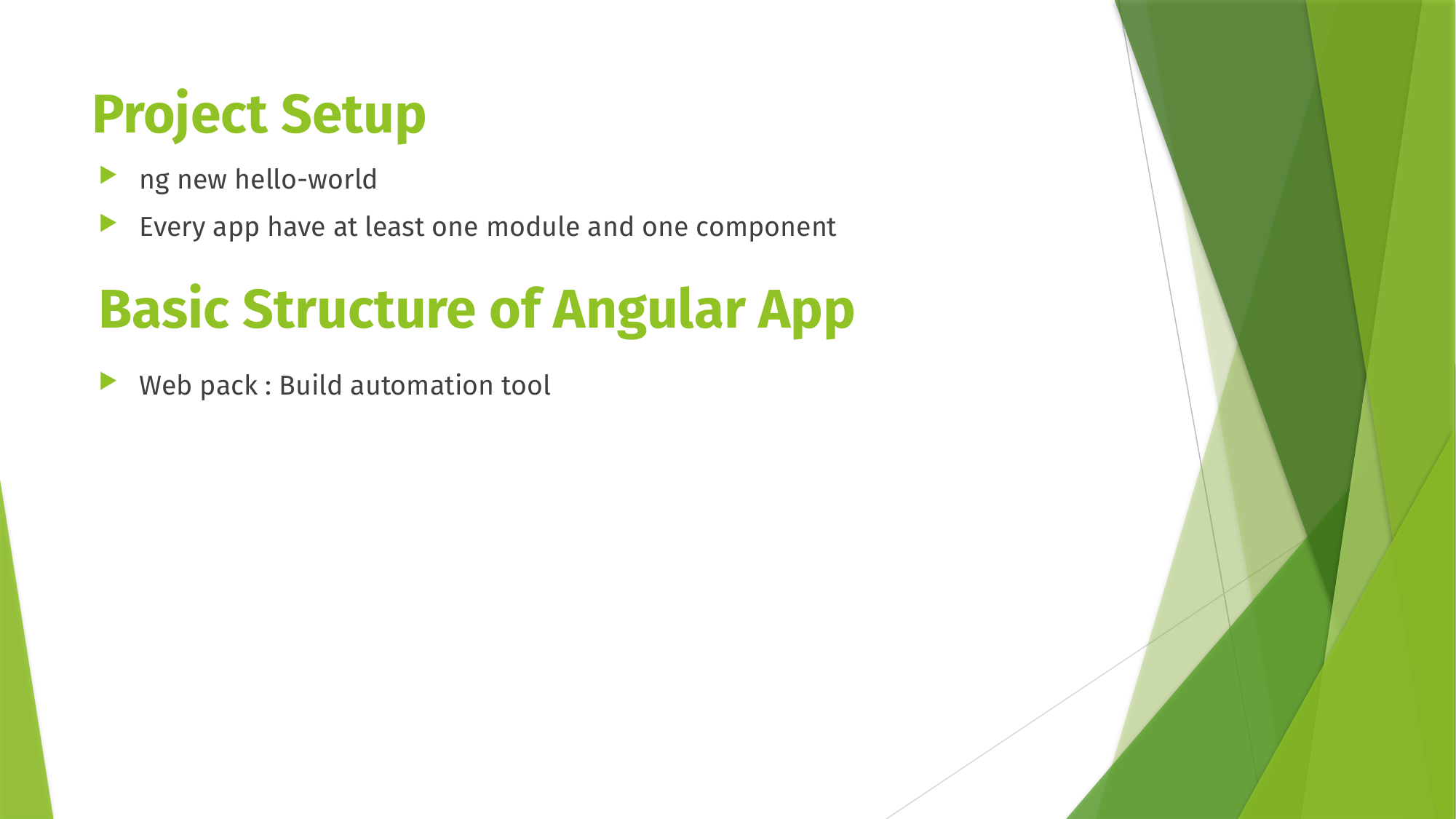

# Project Setup
ng new hello-world
Every app have at least one module and one component

Basic Structure of Angular App
Web pack : Build automation tool